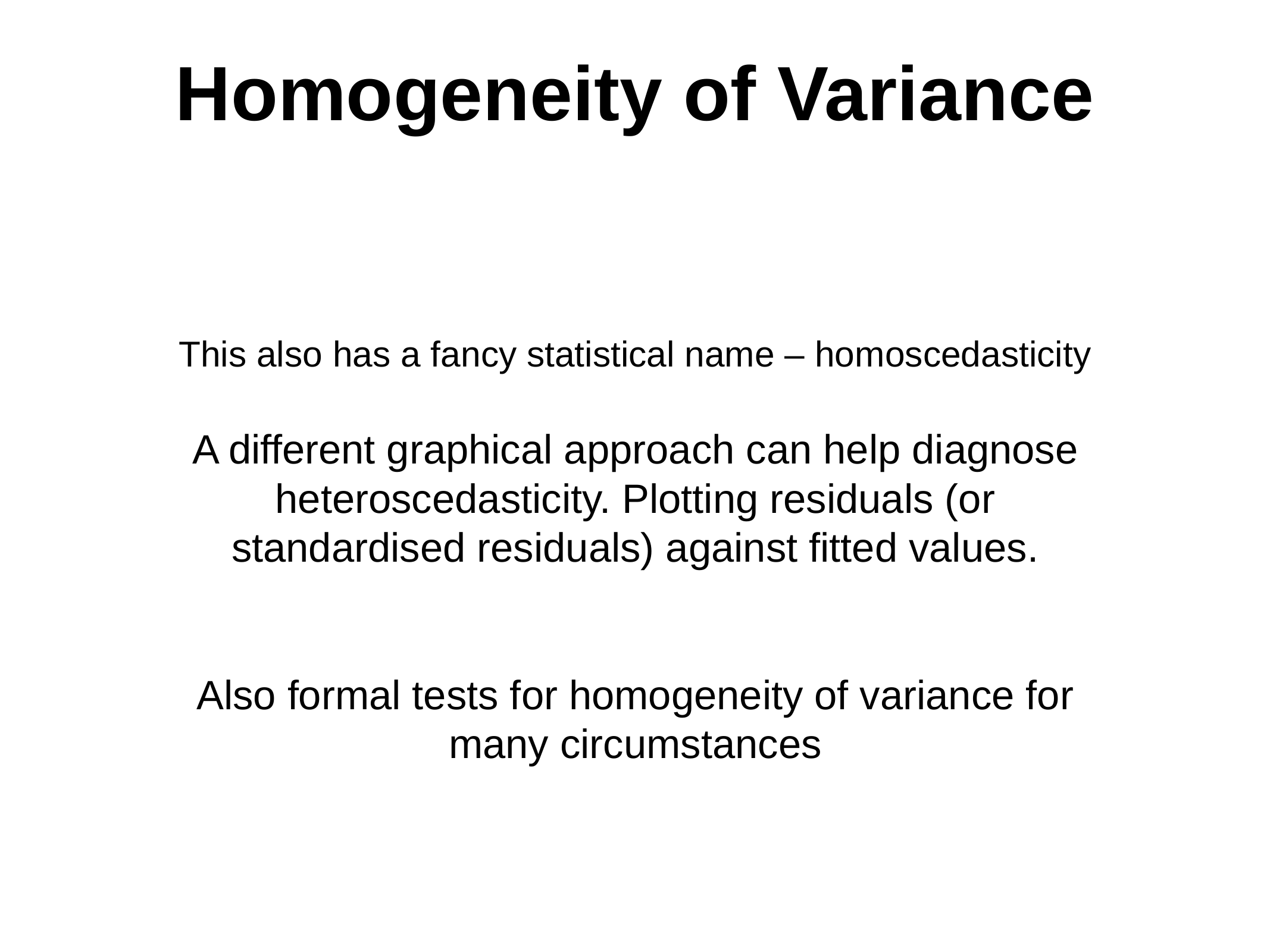

Homogeneity of Variance
This also has a fancy statistical name – homoscedasticity

A different graphical approach can help diagnose heteroscedasticity. Plotting residuals (or standardised residuals) against fitted values.

Also formal tests for homogeneity of variance for many circumstances